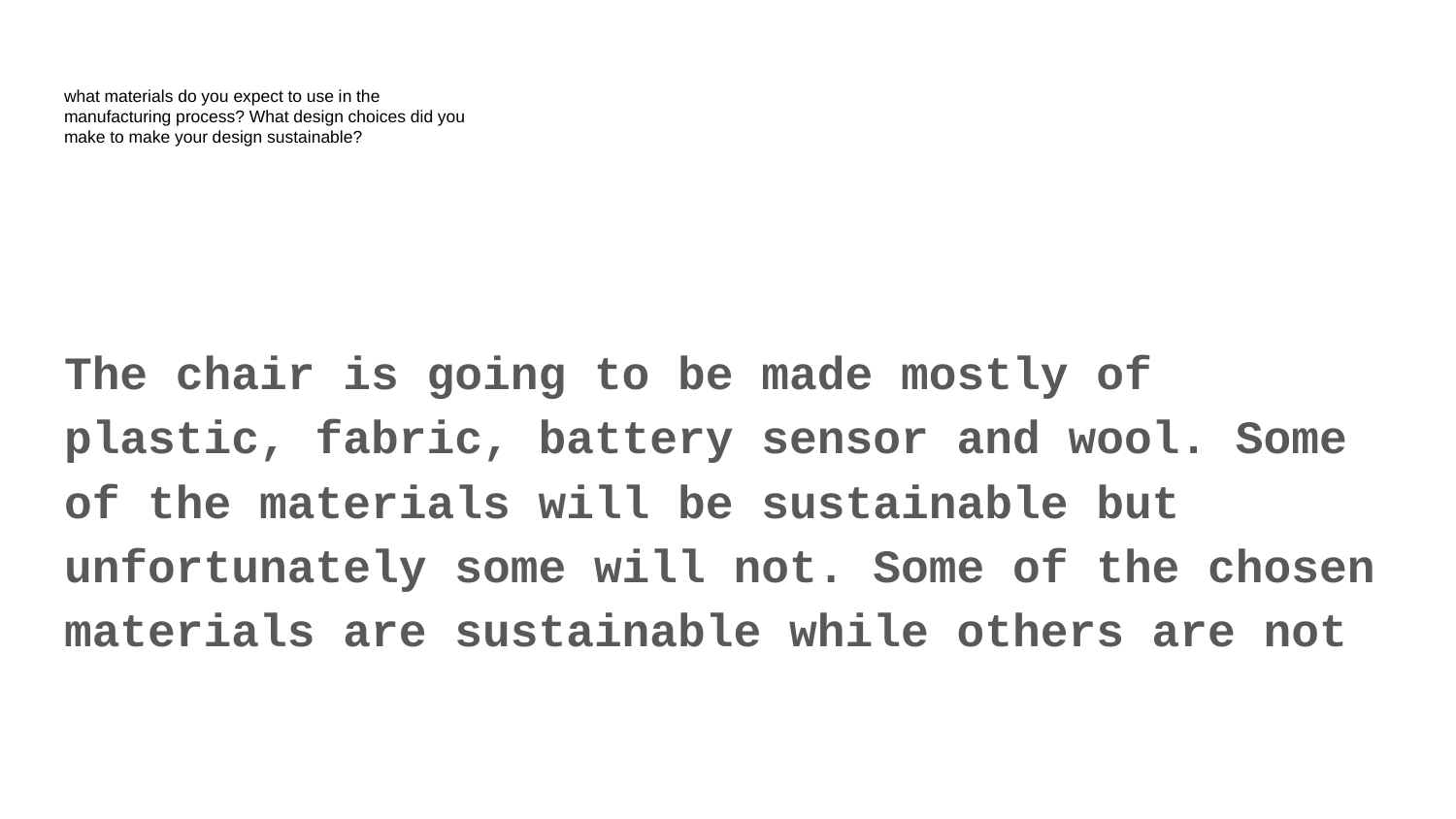

# what materials do you expect to use in the
manufacturing process? What design choices did you
make to make your design sustainable?

The chair is going to be made mostly of plastic, fabric, battery sensor and wool. Some of the materials will be sustainable but unfortunately some will not. Some of the chosen materials are sustainable while others are not